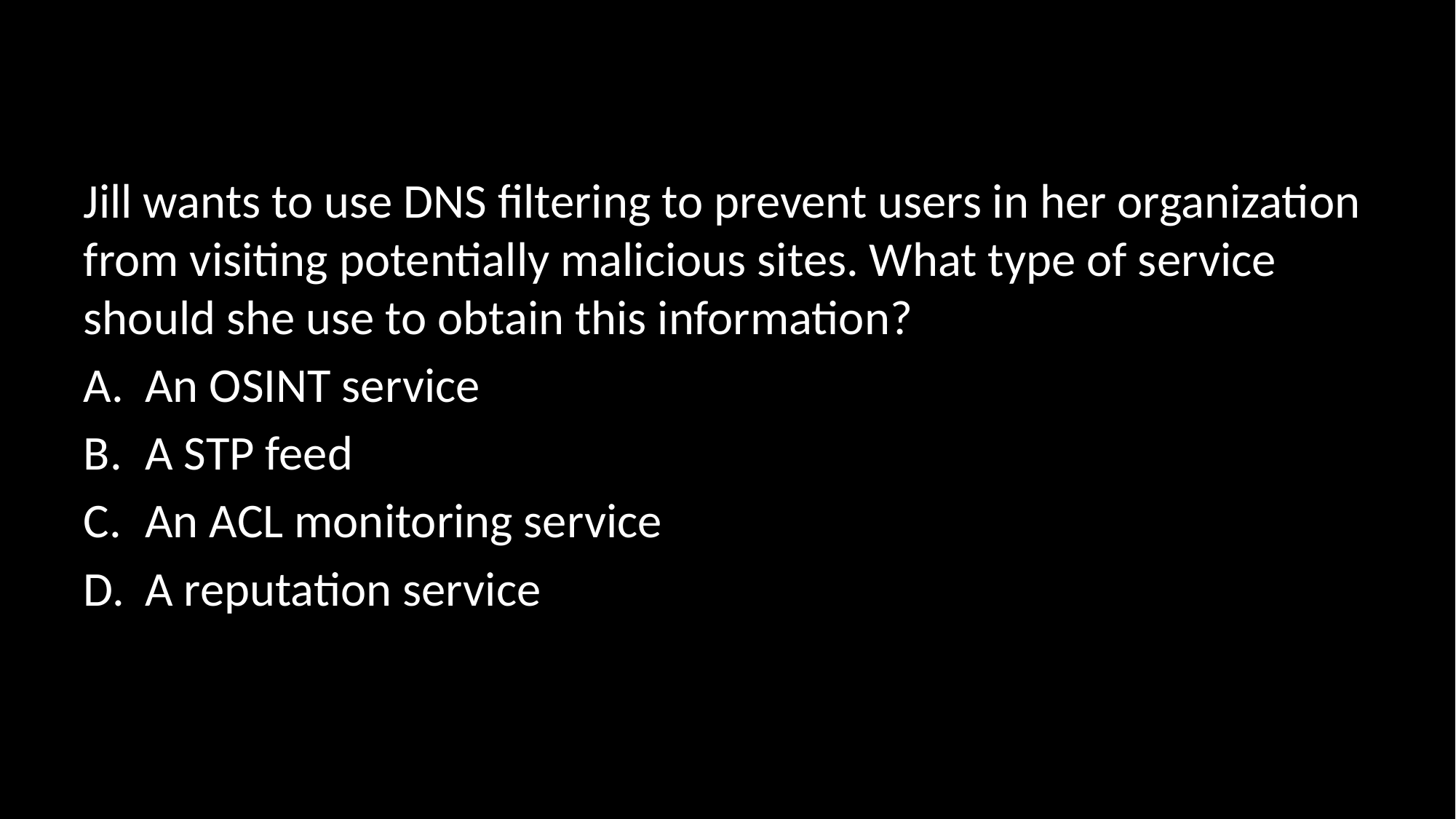

#
Jill wants to use DNS filtering to prevent users in her organization from visiting potentially malicious sites. What type of service should she use to obtain this information?
An OSINT service
A STP feed
An ACL monitoring service
A reputation service